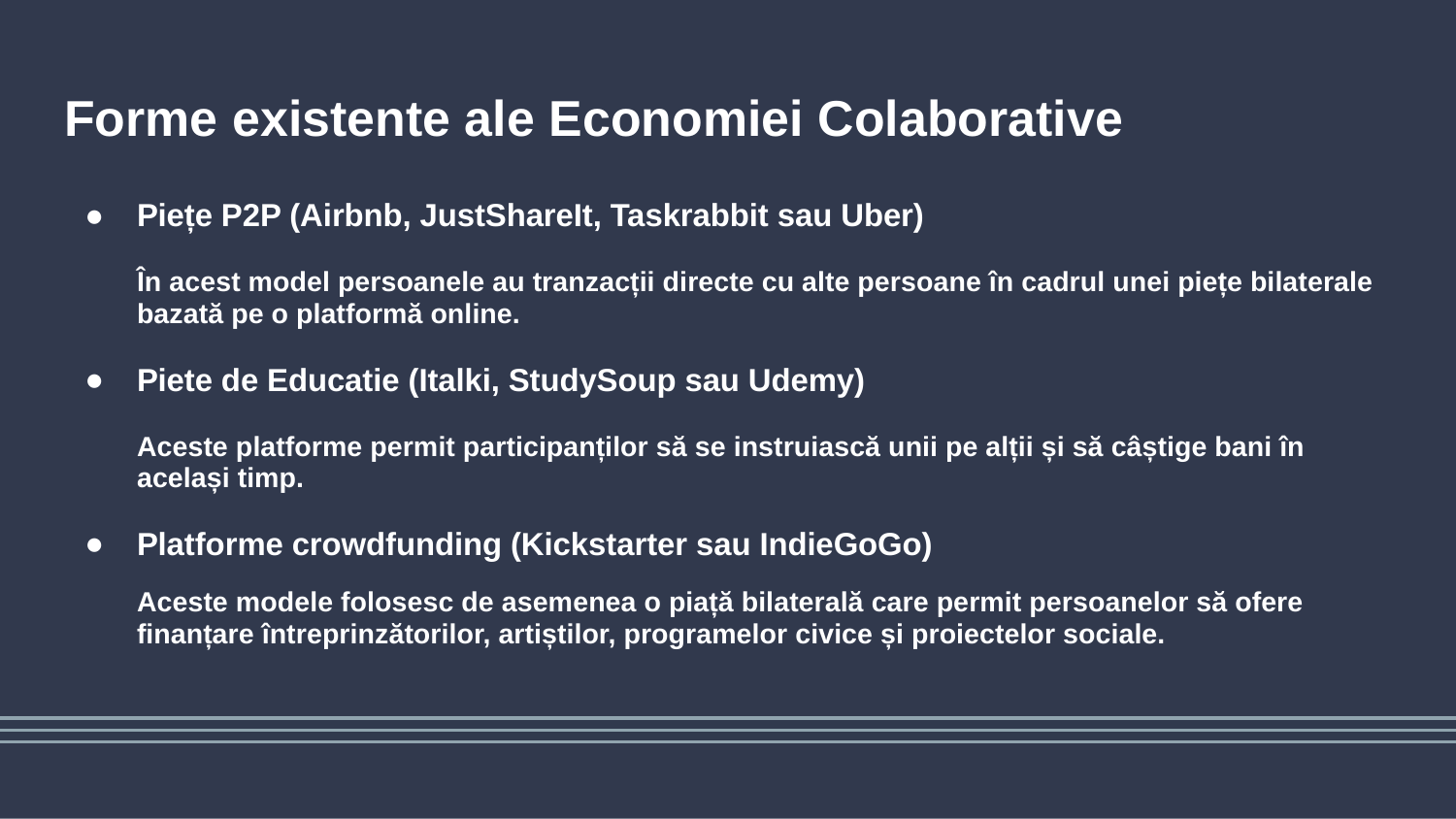

# Forme existente ale Economiei Colaborative
Piețe P2P (Airbnb, JustShareIt, Taskrabbit sau Uber)
În acest model persoanele au tranzacții directe cu alte persoane în cadrul unei piețe bilaterale bazată pe o platformă online.
Piete de Educatie (Italki, StudySoup sau Udemy)
Aceste platforme permit participanților să se instruiască unii pe alții și să câștige bani în același timp.
Platforme crowdfunding (Kickstarter sau IndieGoGo)
Aceste modele folosesc de asemenea o piață bilaterală care permit persoanelor să ofere finanțare întreprinzătorilor, artiștilor, programelor civice și proiectelor sociale.